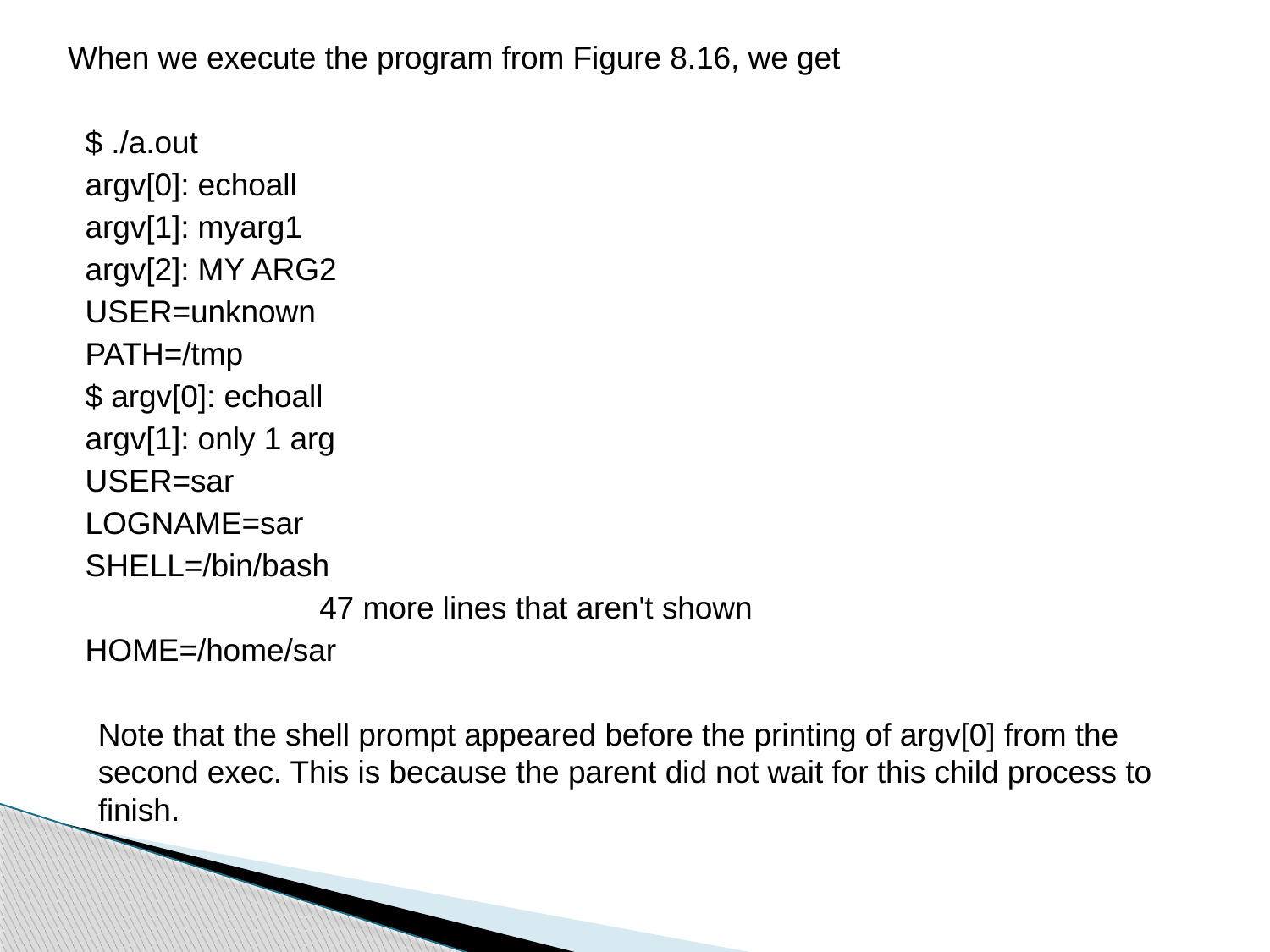

When we execute the program from Figure 8.16, we get

  $ ./a.out
  argv[0]: echoall
  argv[1]: myarg1
  argv[2]: MY ARG2
  USER=unknown
  PATH=/tmp
  $ argv[0]: echoall
  argv[1]: only 1 arg
  USER=sar
  LOGNAME=sar
  SHELL=/bin/bash
                             47 more lines that aren't shown
  HOME=/home/sar

	Note that the shell prompt appeared before the printing of argv[0] from the second exec. This is because the parent did not wait for this child process to finish.